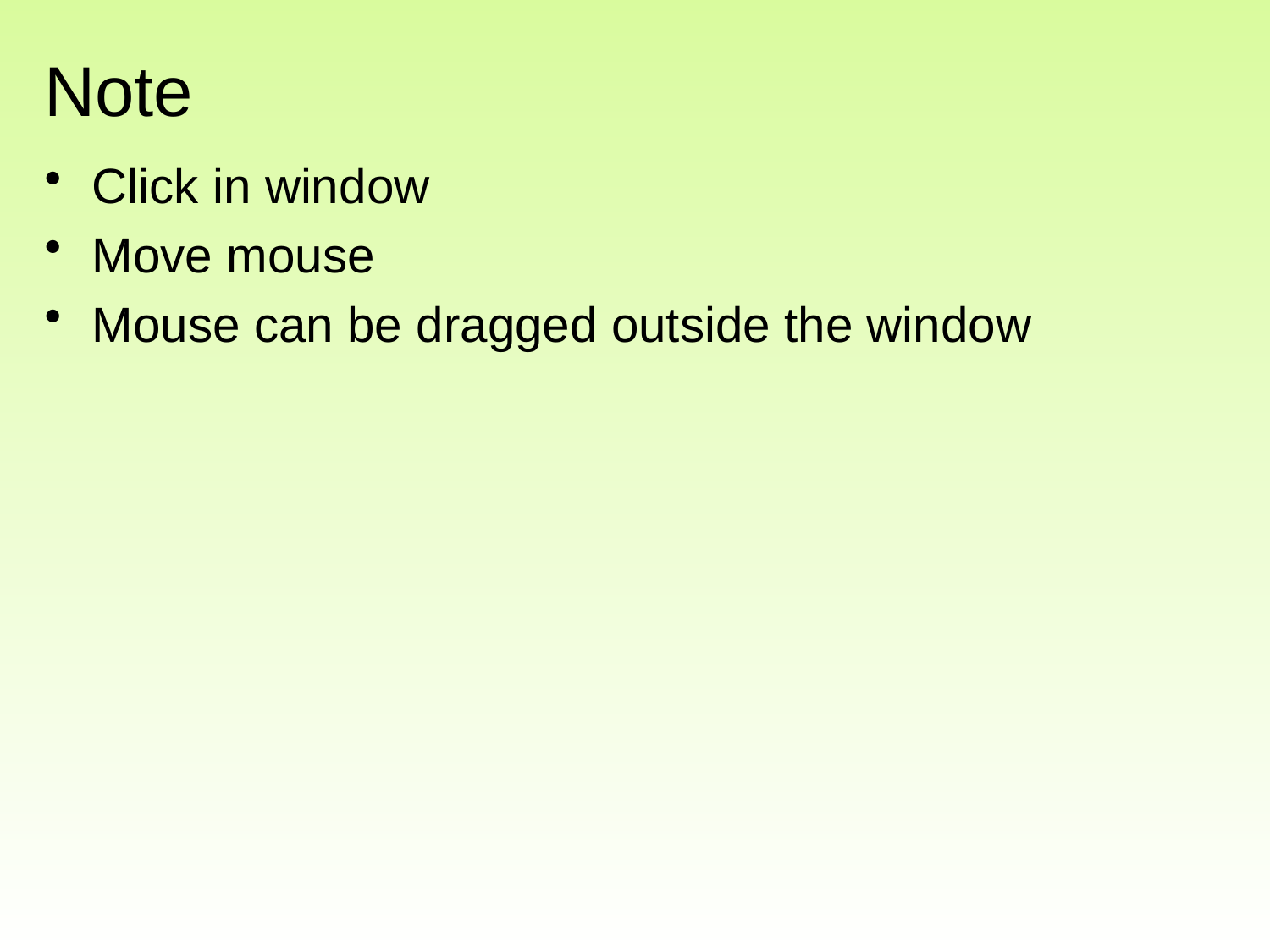

# Note
Click in window
Move mouse
Mouse can be dragged outside the window